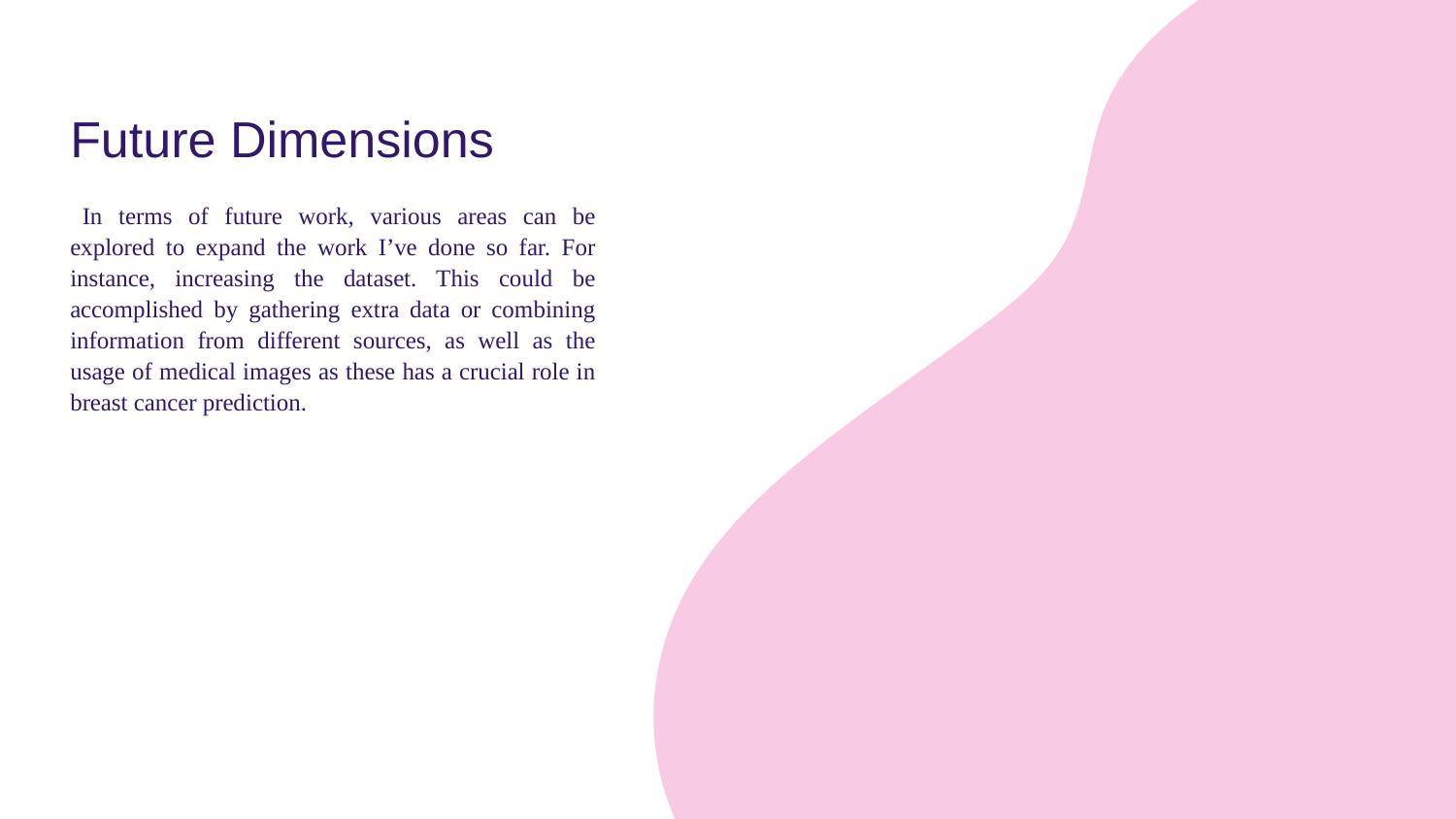

# Future Dimensions
  In terms of future work, various areas can be explored to expand the work I’ve done so far. For instance, increasing the dataset. This could be accomplished by gathering extra data or combining information from different sources, as well as the usage of medical images as these has a crucial role in breast cancer prediction.